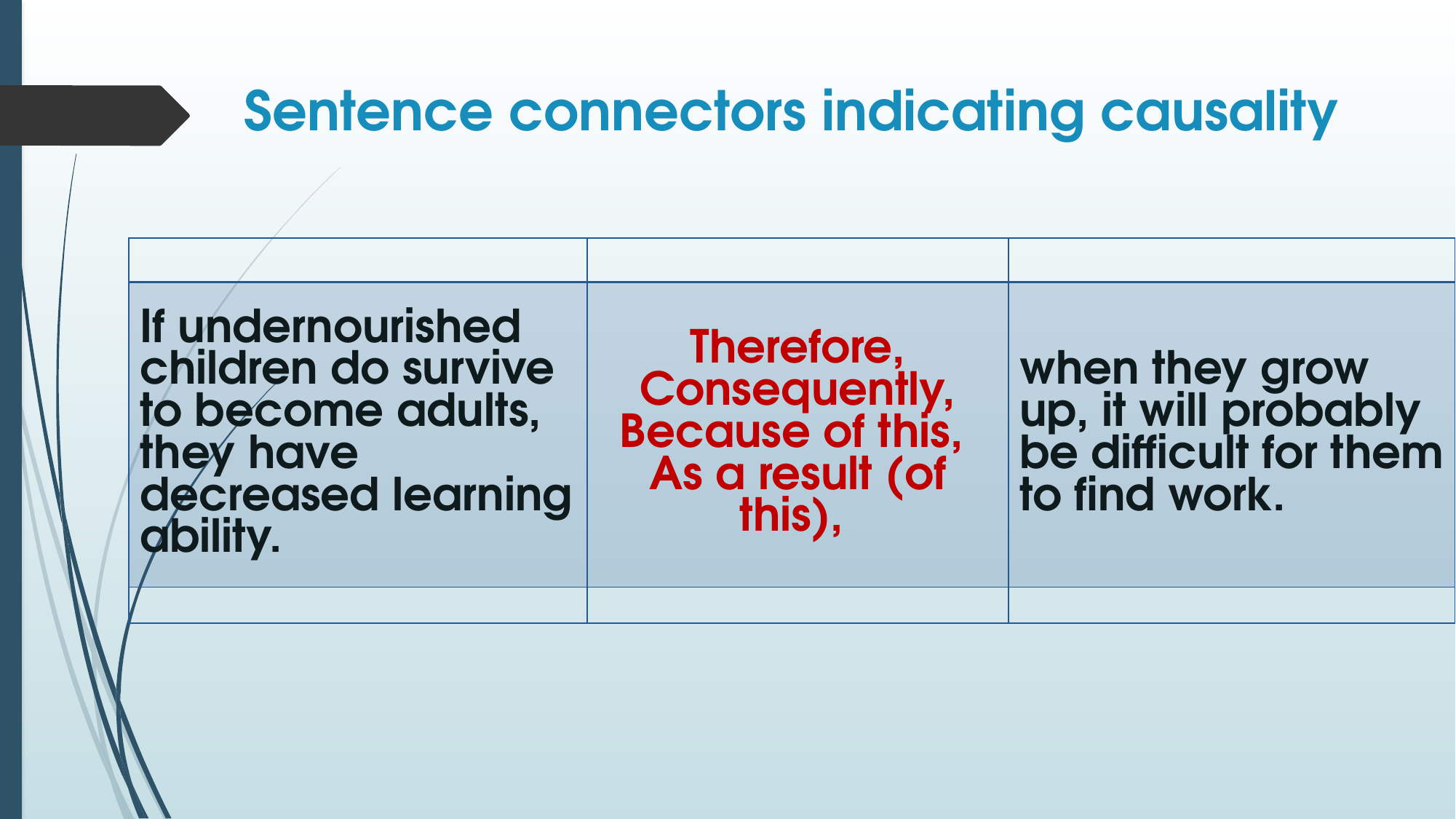

# Sentence connectors indicating causality
|  |  |  |
| --- | --- | --- |
| If undernourished children do survive to become adults, they have decreased learning ability. | Therefore, Consequently, Because of this, As a result (of this), | when they grow up, it will probably be difficult for them to find work. |
|  |  |  |